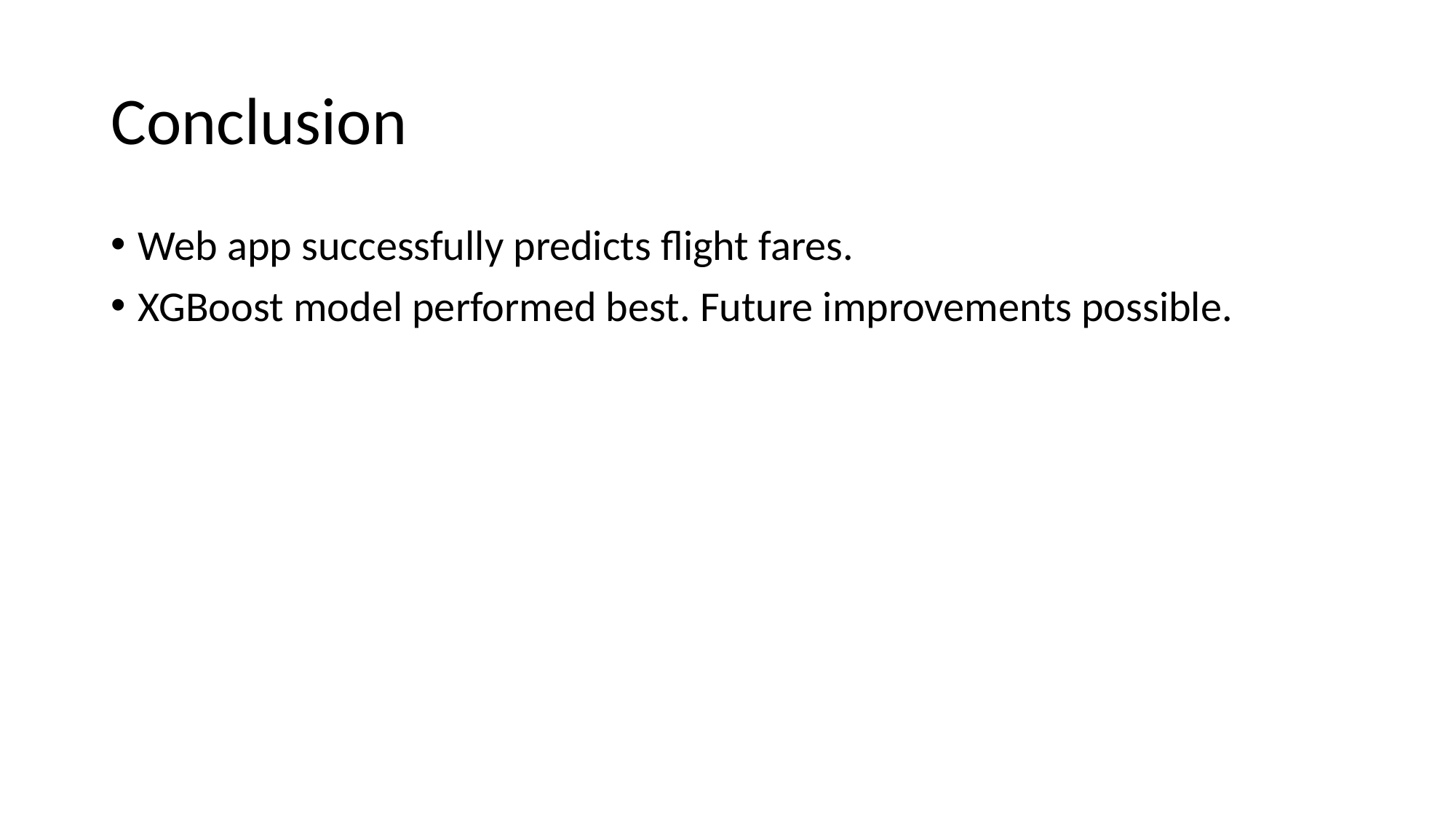

# Conclusion
Web app successfully predicts flight fares.
XGBoost model performed best. Future improvements possible.